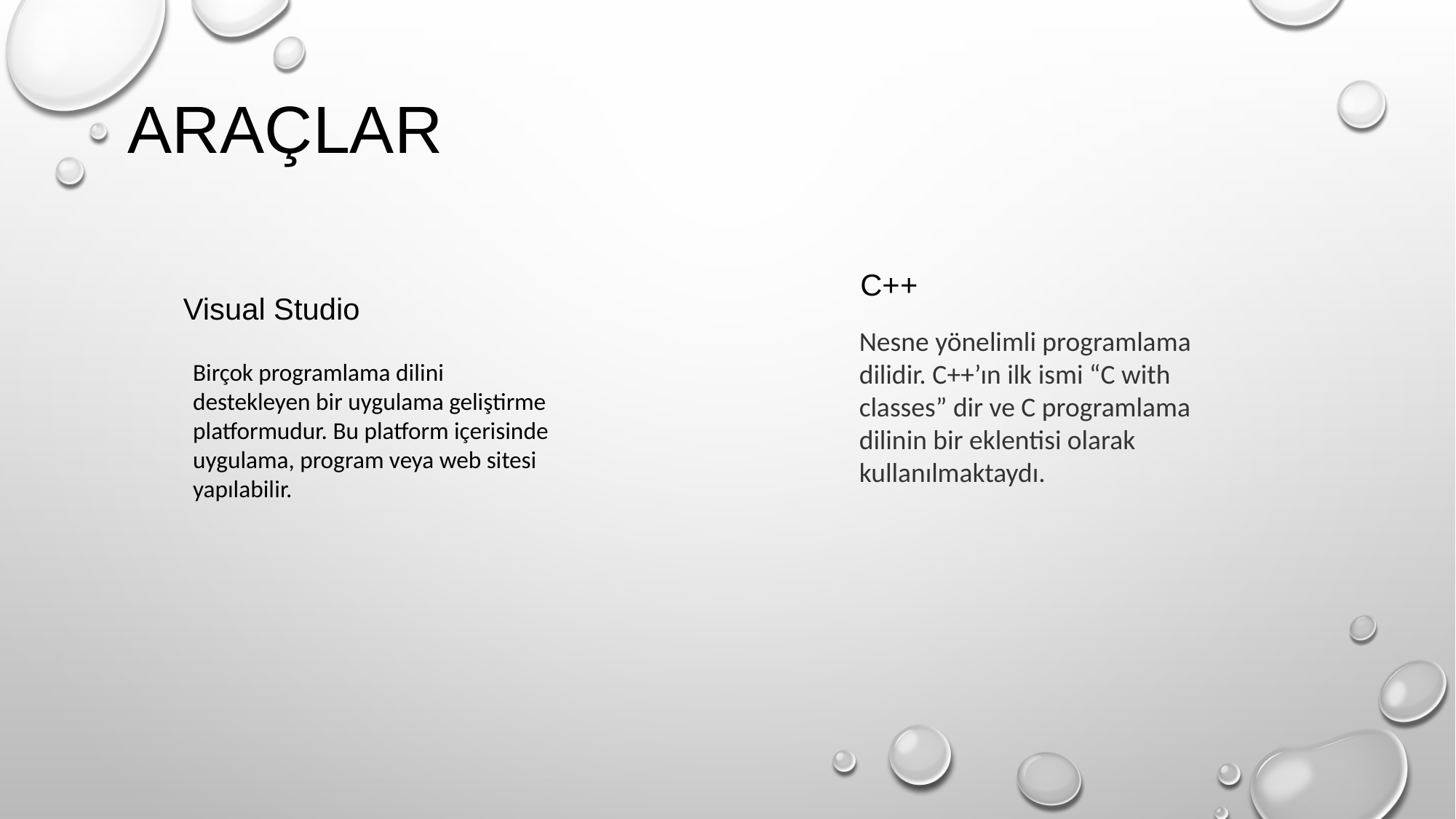

ARAÇLAR
C++
Visual Studio
Nesne yönelimli programlama dilidir. C++’ın ilk ismi “C with classes” dir ve C programlama dilinin bir eklentisi olarak kullanılmaktaydı.
Birçok programlama dilini destekleyen bir uygulama geliştirme platformudur. Bu platform içerisinde uygulama, program veya web sitesi yapılabilir.